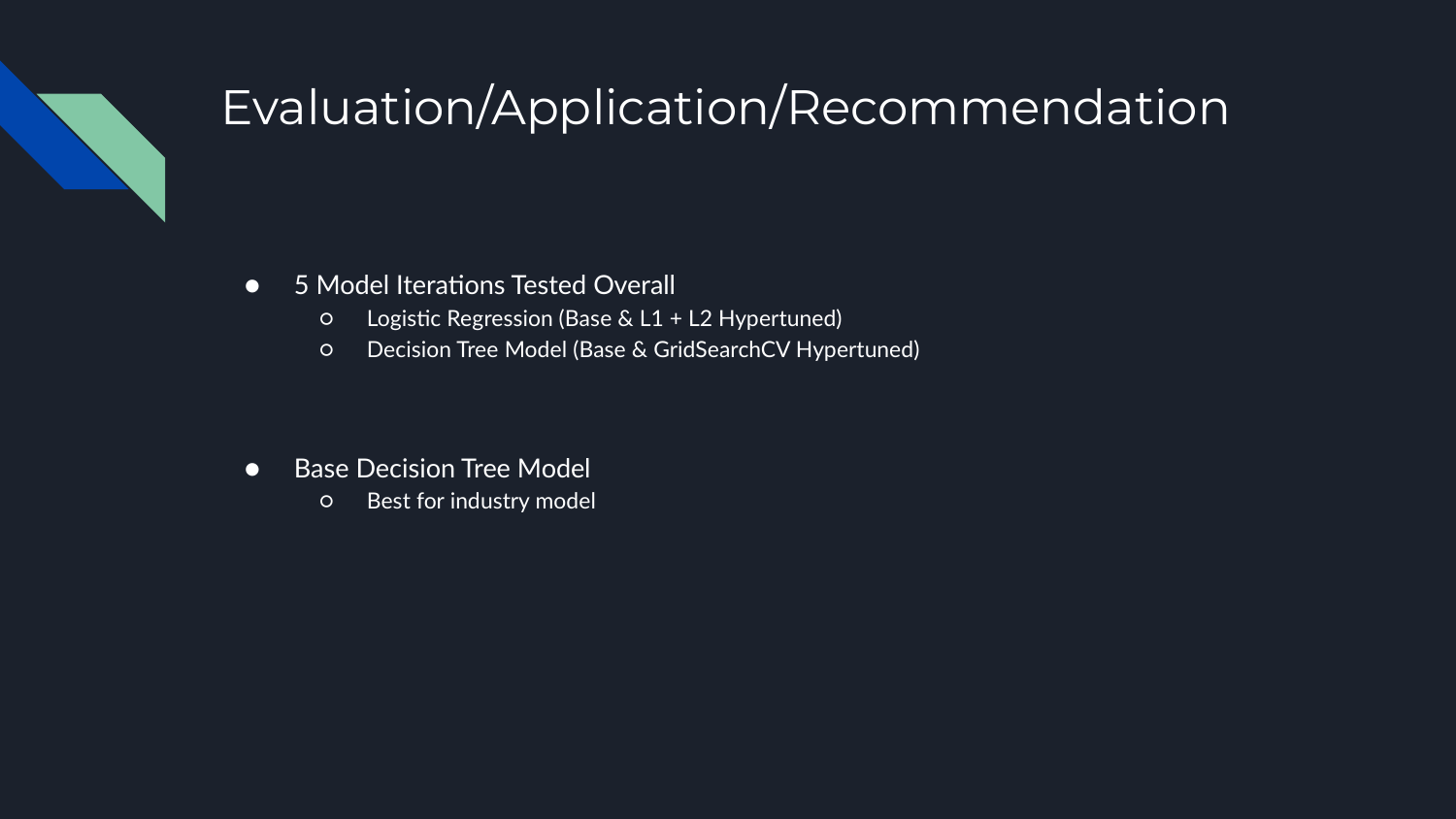

# Evaluation/Application/Recommendation
5 Model Iterations Tested Overall
Logistic Regression (Base & L1 + L2 Hypertuned)
Decision Tree Model (Base & GridSearchCV Hypertuned)

Base Decision Tree Model
Best for industry model